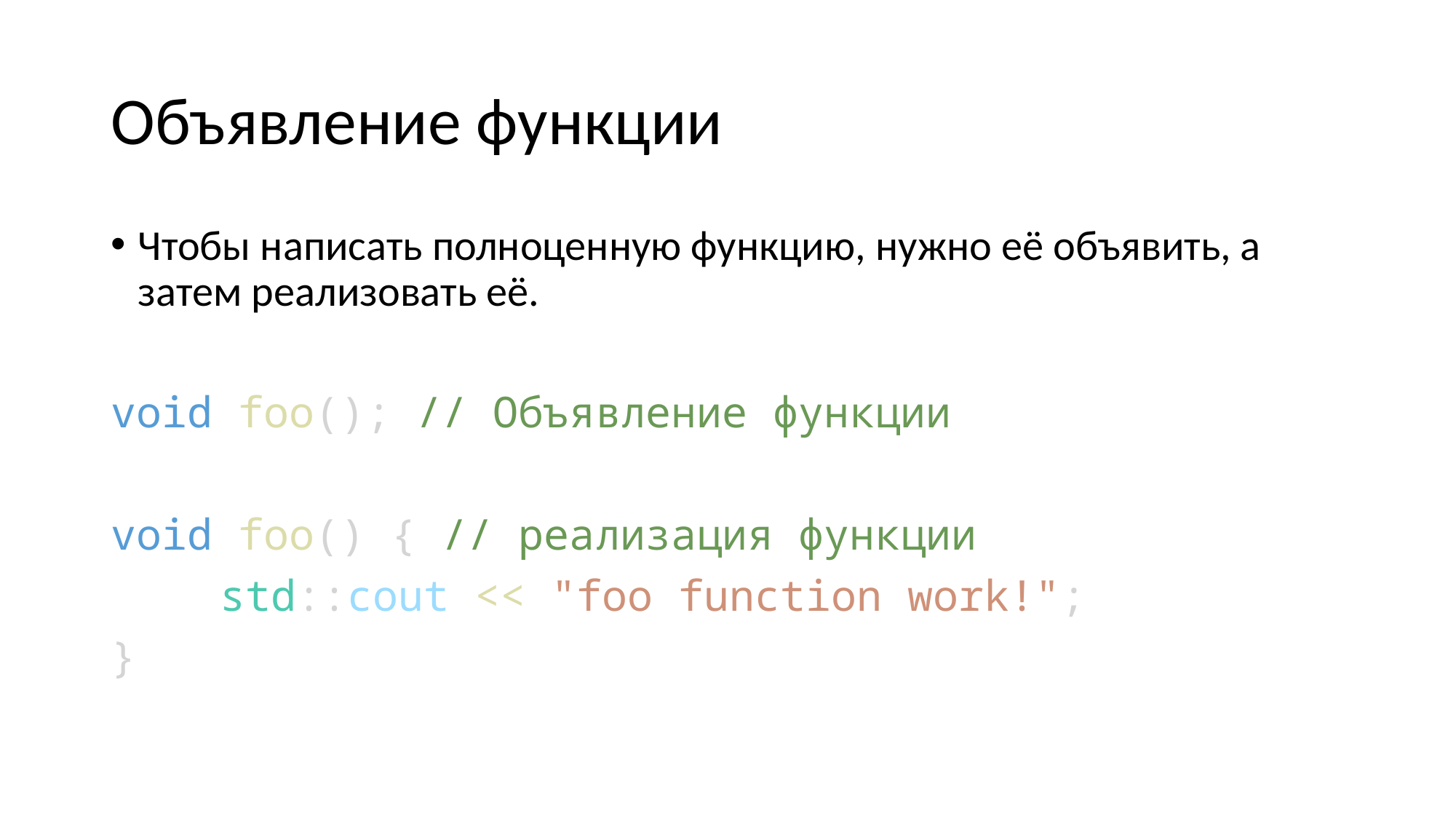

# Объявление функции
Чтобы написать полноценную функцию, нужно её объявить, а затем реализовать её.

void foo(); // Объявление функции

void foo() { // реализация функции
	std::cout << "foo function work!";
}